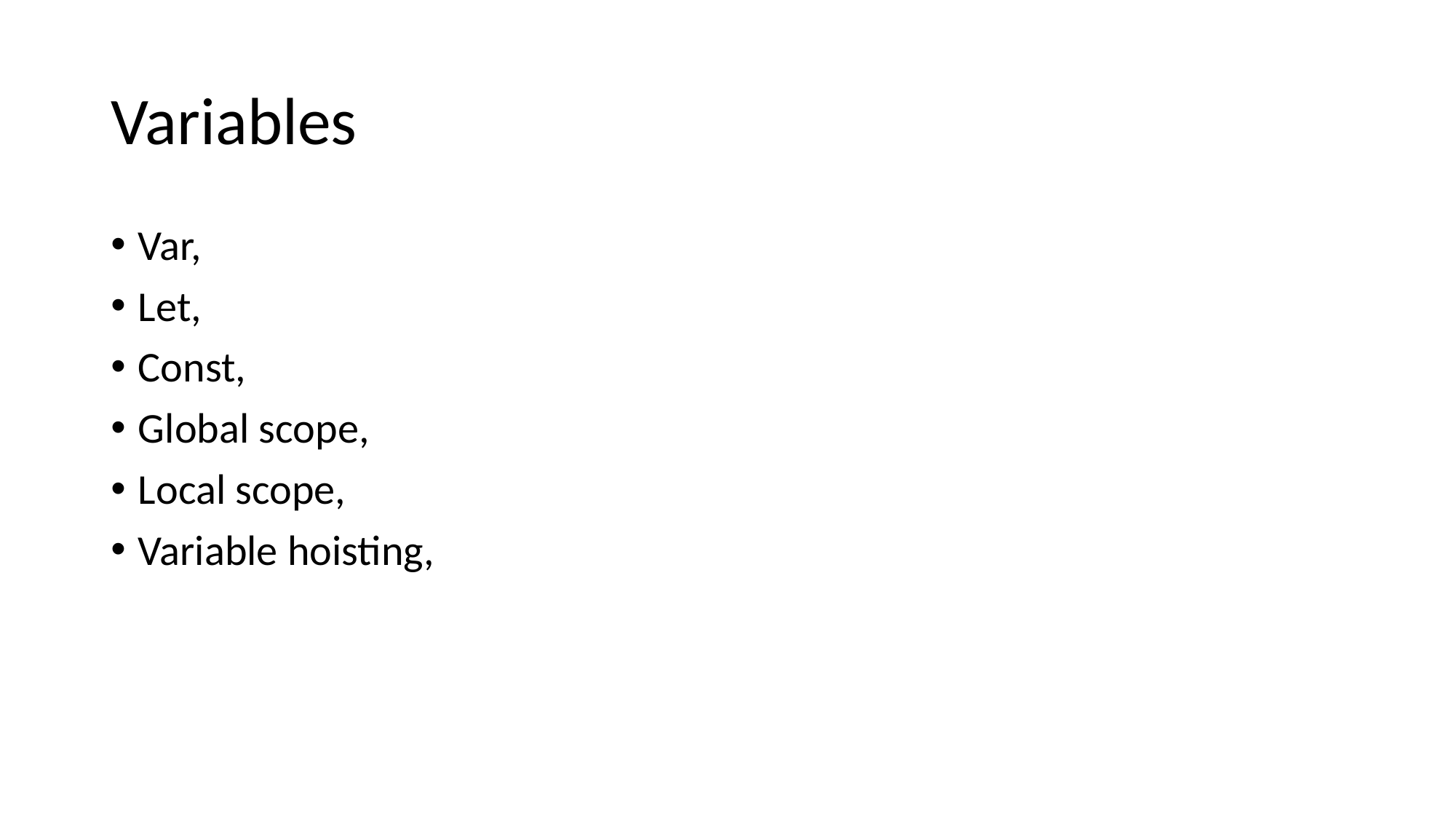

# Variables
Var,
Let,
Const,
Global scope,
Local scope,
Variable hoisting,